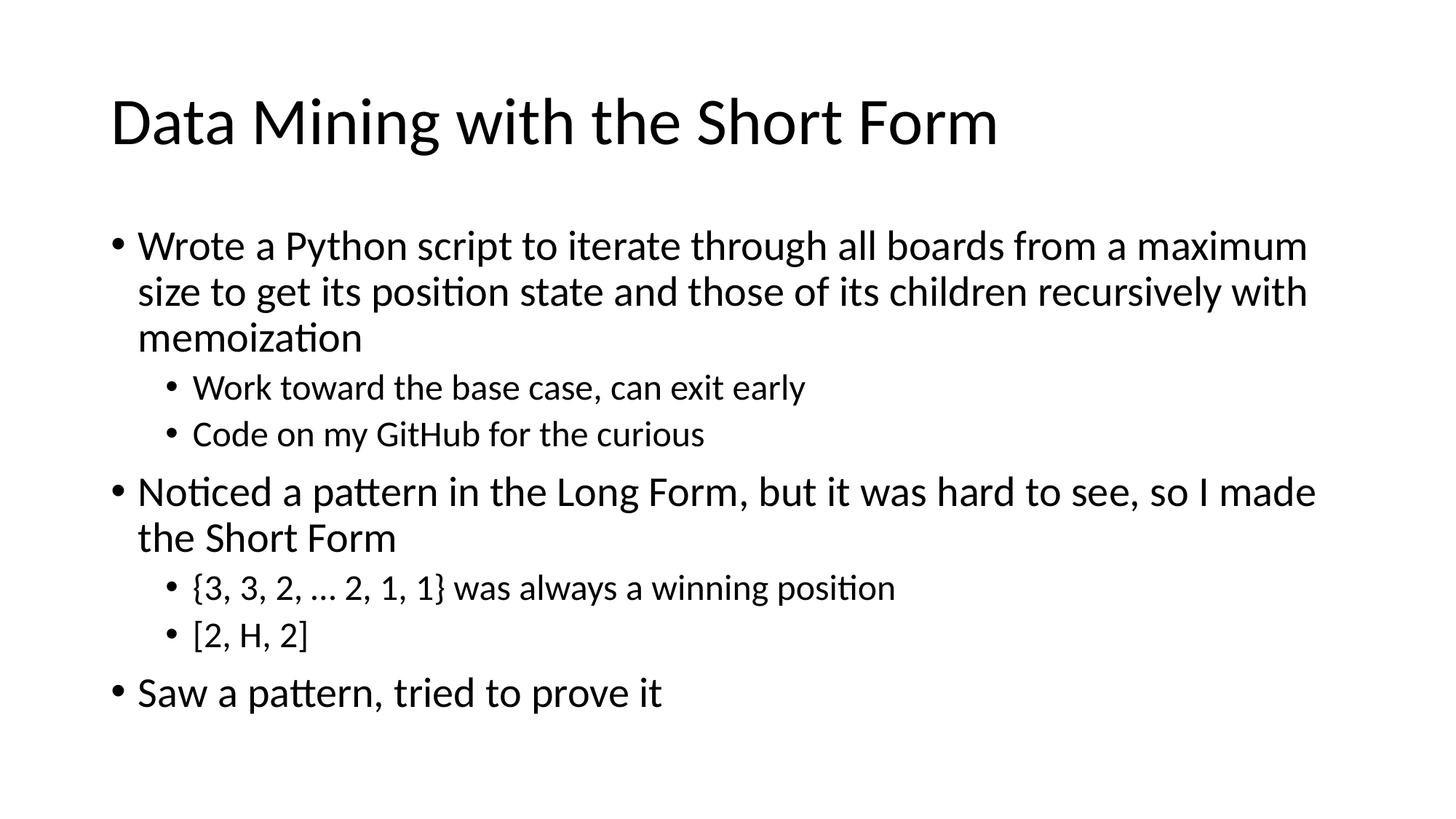

# Data Mining with the Short Form
Wrote a Python script to iterate through all boards from a maximum size to get its position state and those of its children recursively with memoization
Work toward the base case, can exit early
Code on my GitHub for the curious
Noticed a pattern in the Long Form, but it was hard to see, so I made the Short Form
{3, 3, 2, … 2, 1, 1} was always a winning position
[2, H, 2]
Saw a pattern, tried to prove it